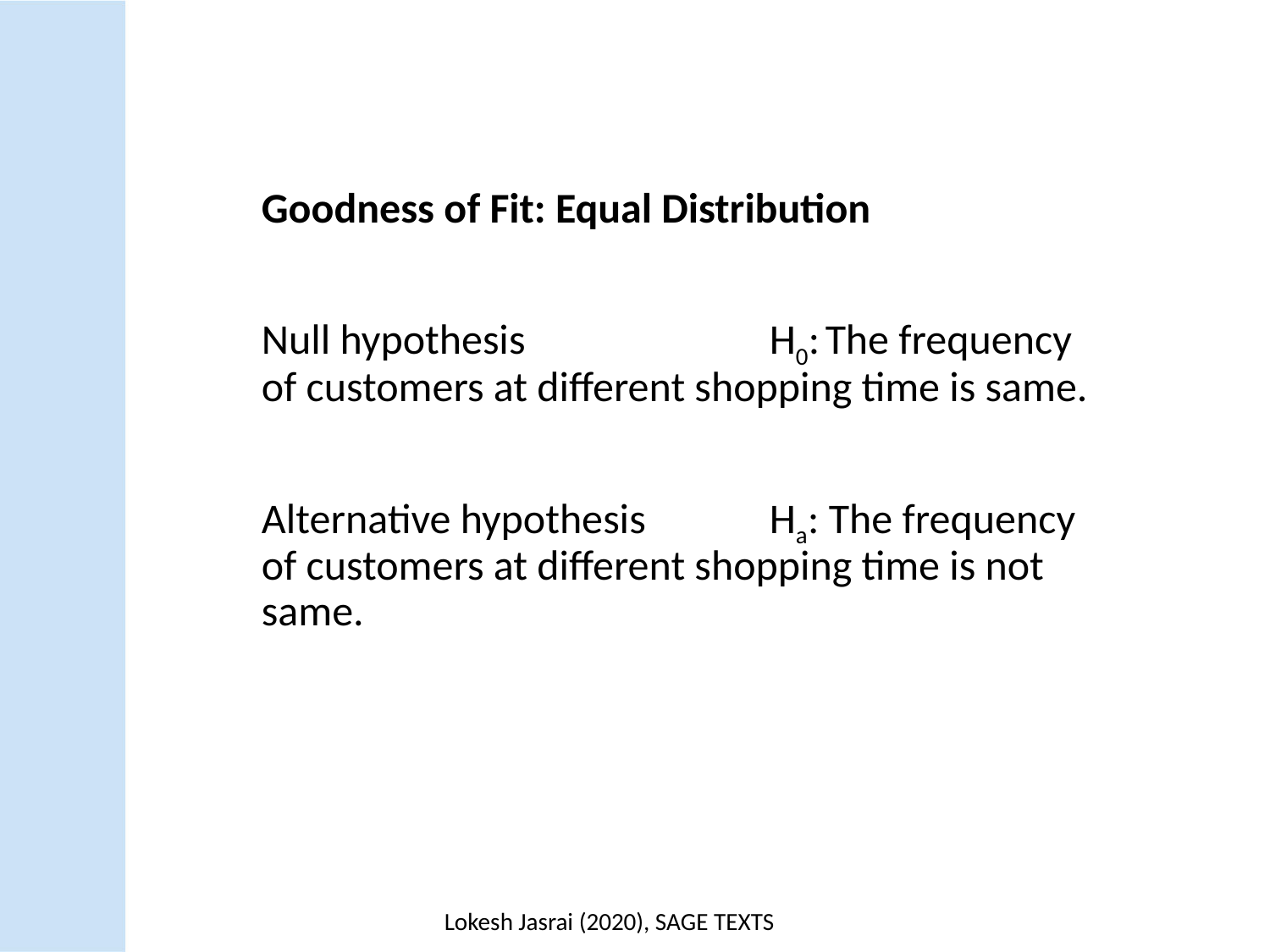

Goodness of Fit: Equal Distribution

Null hypothesis 		H0: The frequency of customers at different shopping time is same.

Alternative hypothesis 	Ha: The frequency of customers at different shopping time is not same.

Lokesh Jasrai (2020), SAGE TEXTS